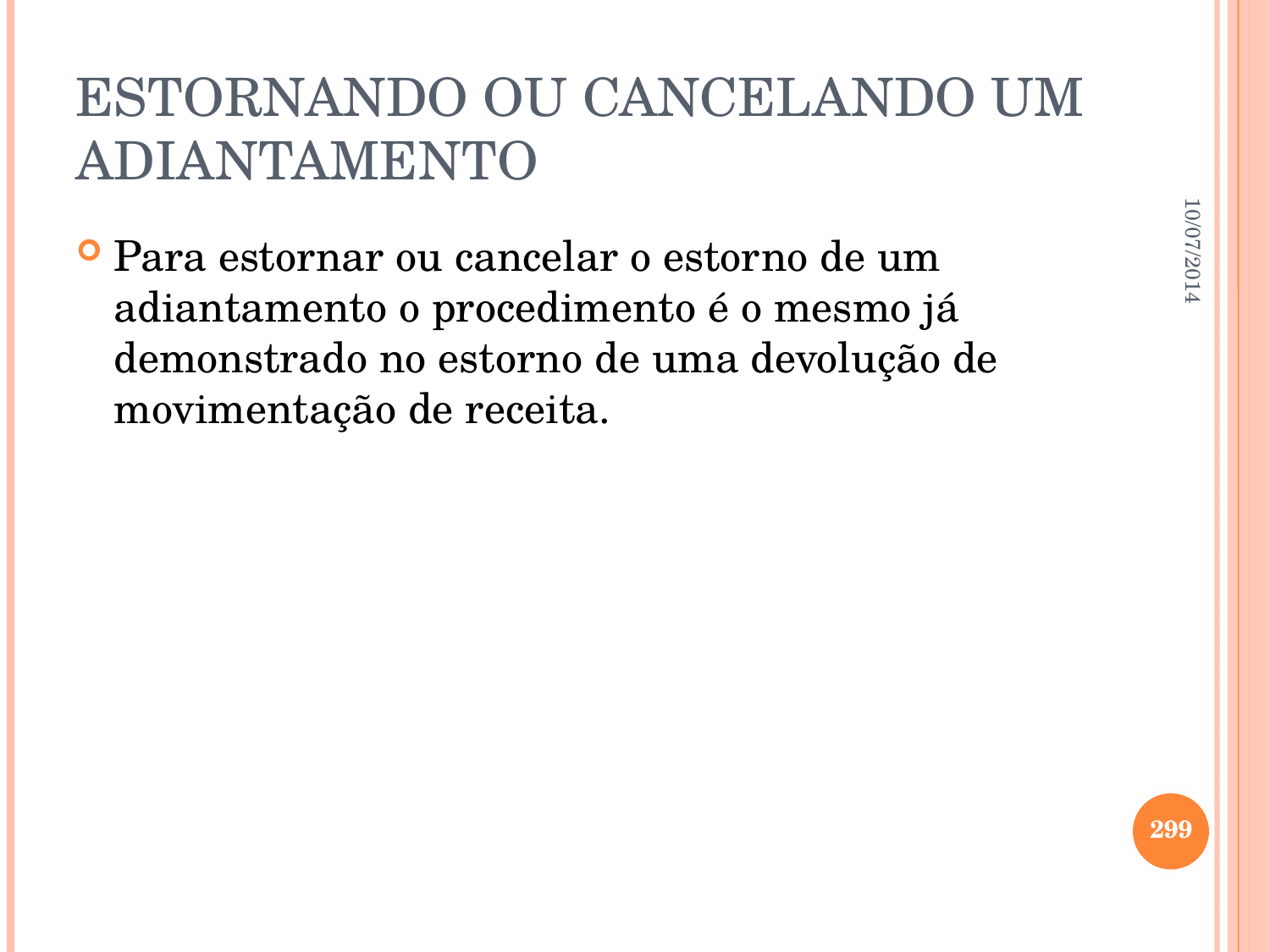

# Estornando ou cancelando um adiantamento
10/07/2014
Para estornar ou cancelar o estorno de um adiantamento o procedimento é o mesmo já demonstrado no estorno de uma devolução de movimentação de receita.
299